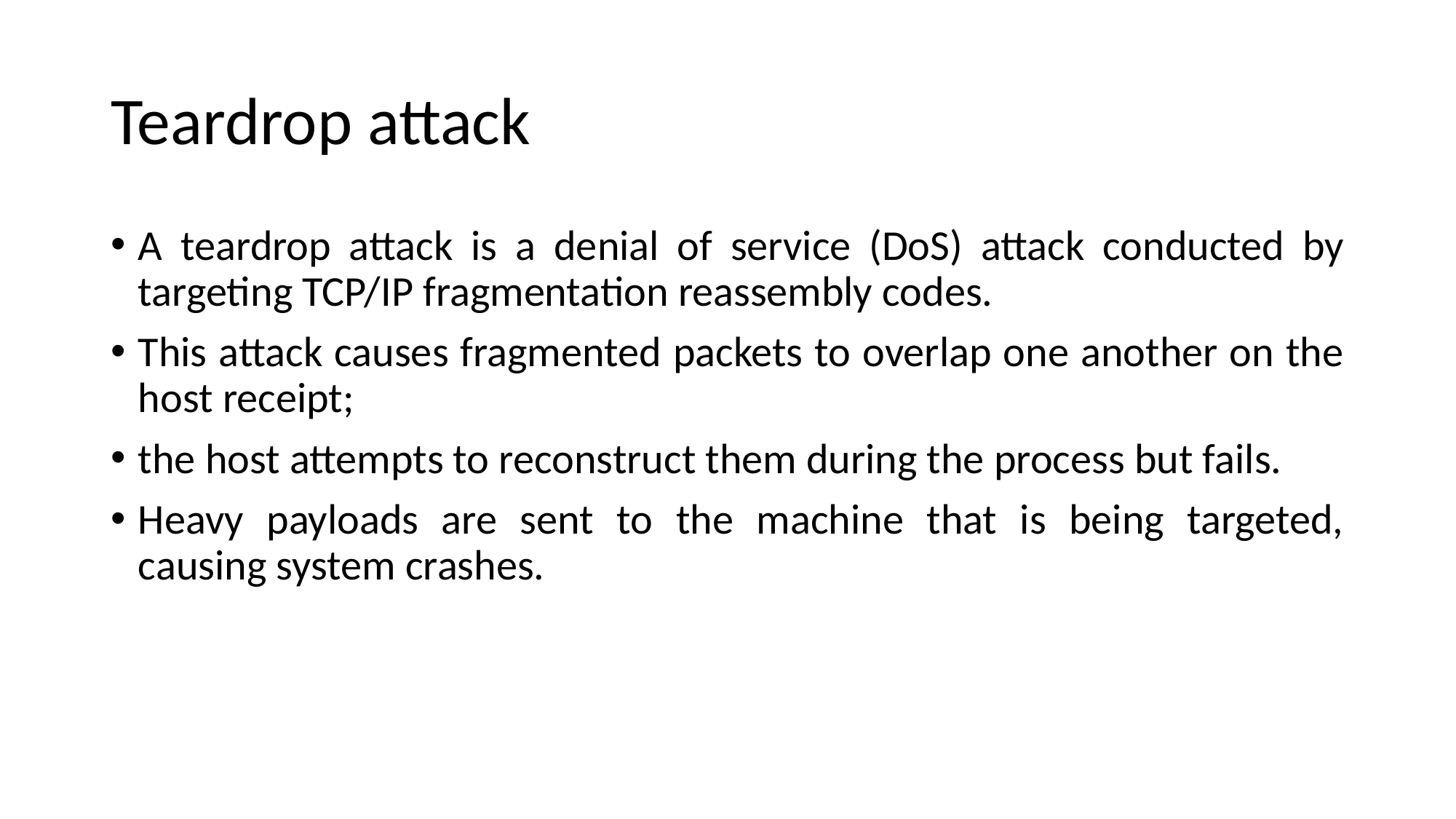

# Teardrop attack
A teardrop attack is a denial of service (DoS) attack conducted by targeting TCP/IP fragmentation reassembly codes.
This attack causes fragmented packets to overlap one another on the host receipt;
the host attempts to reconstruct them during the process but fails.
Heavy payloads are sent to the machine that is being targeted, causing system crashes.